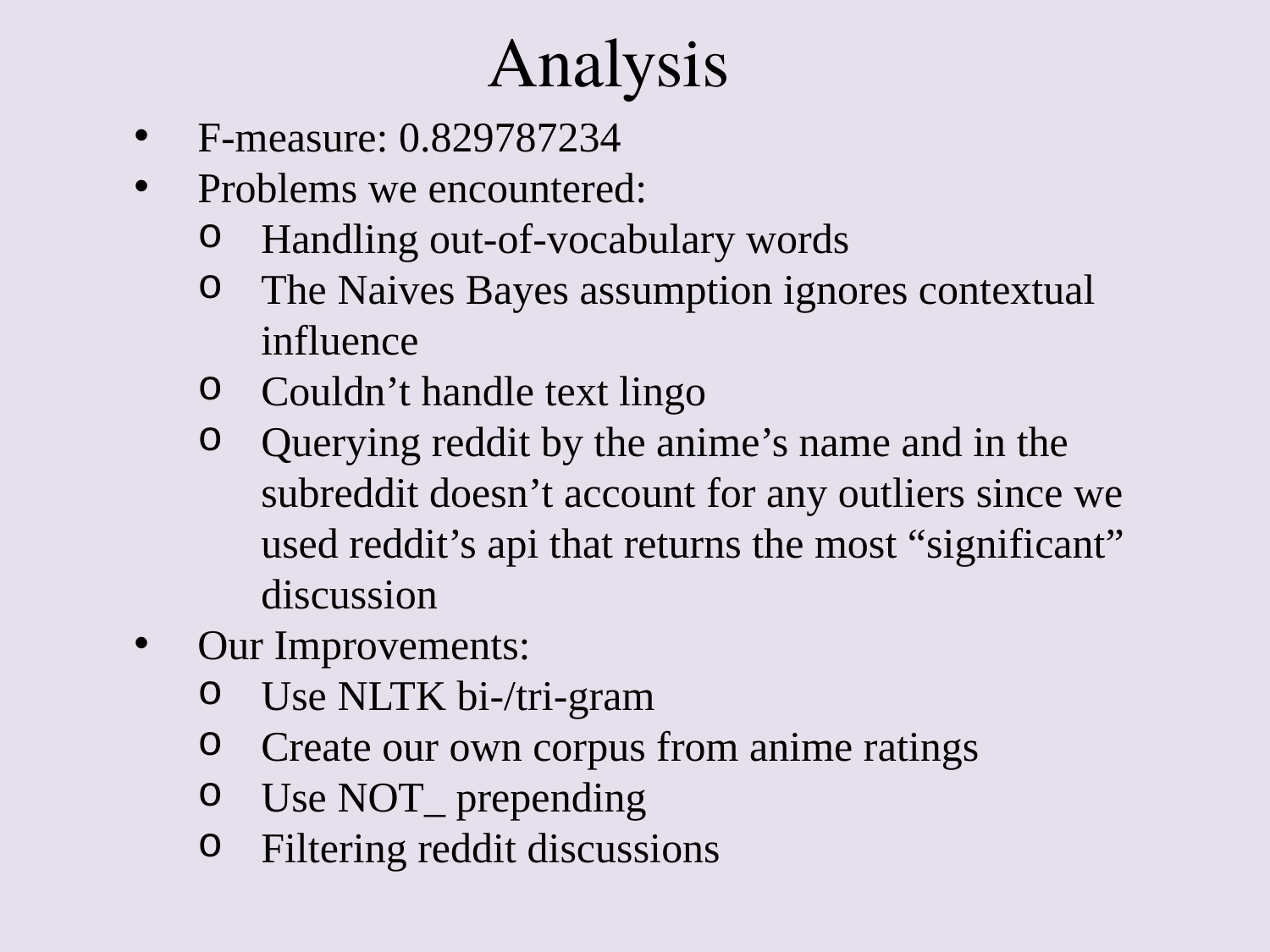

# Analysis
F-measure: 0.829787234
Problems we encountered:
Handling out-of-vocabulary words
The Naives Bayes assumption ignores contextual influence
Couldn’t handle text lingo
Querying reddit by the anime’s name and in the subreddit doesn’t account for any outliers since we used reddit’s api that returns the most “significant” discussion
Our Improvements:
Use NLTK bi-/tri-gram
Create our own corpus from anime ratings
Use NOT_ prepending
Filtering reddit discussions